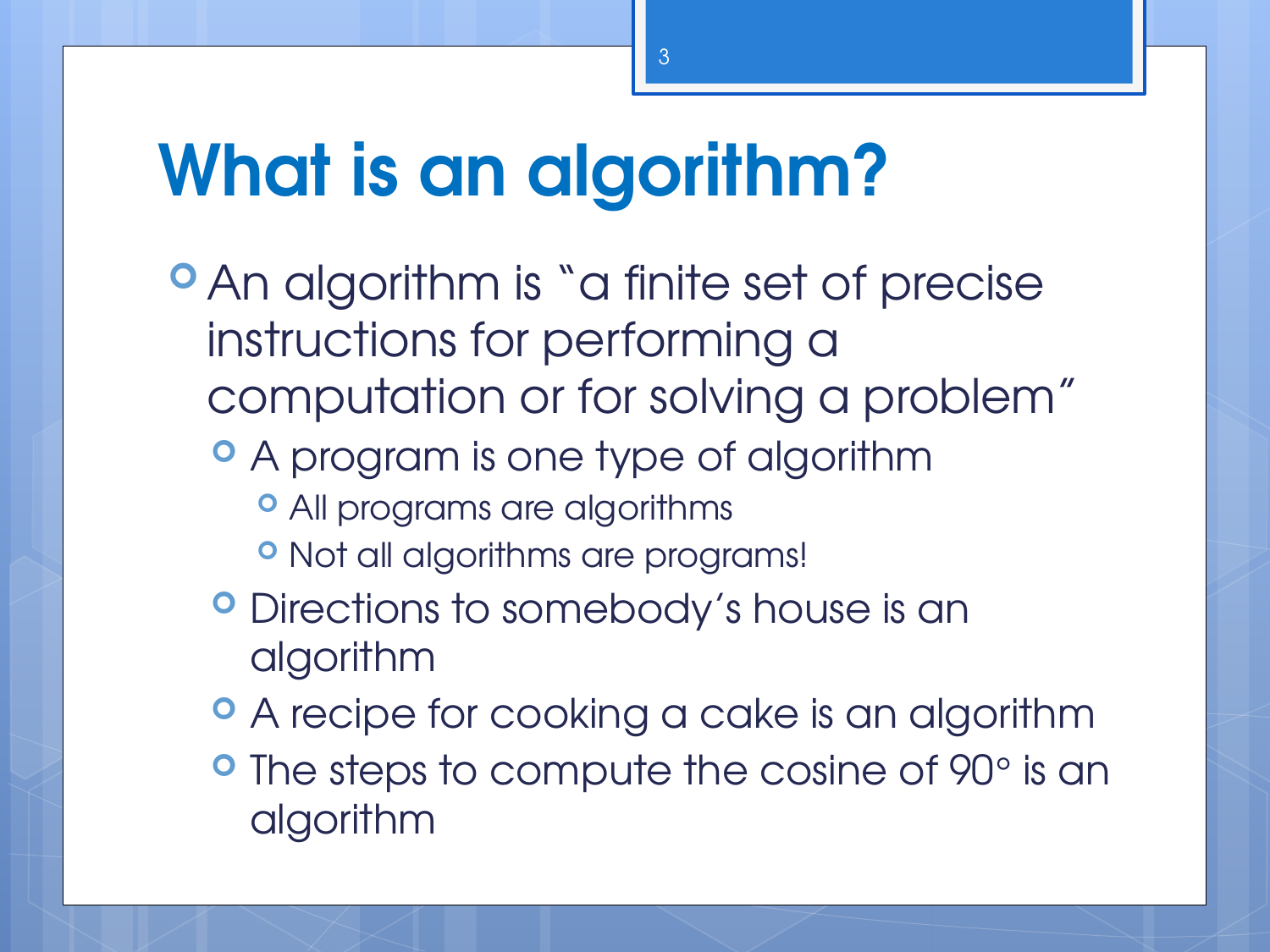

3
# What is an algorithm?
An algorithm is “a finite set of precise instructions for performing a computation or for solving a problem”
A program is one type of algorithm
All programs are algorithms
Not all algorithms are programs!
Directions to somebody’s house is an algorithm
A recipe for cooking a cake is an algorithm
The steps to compute the cosine of 90° is an algorithm